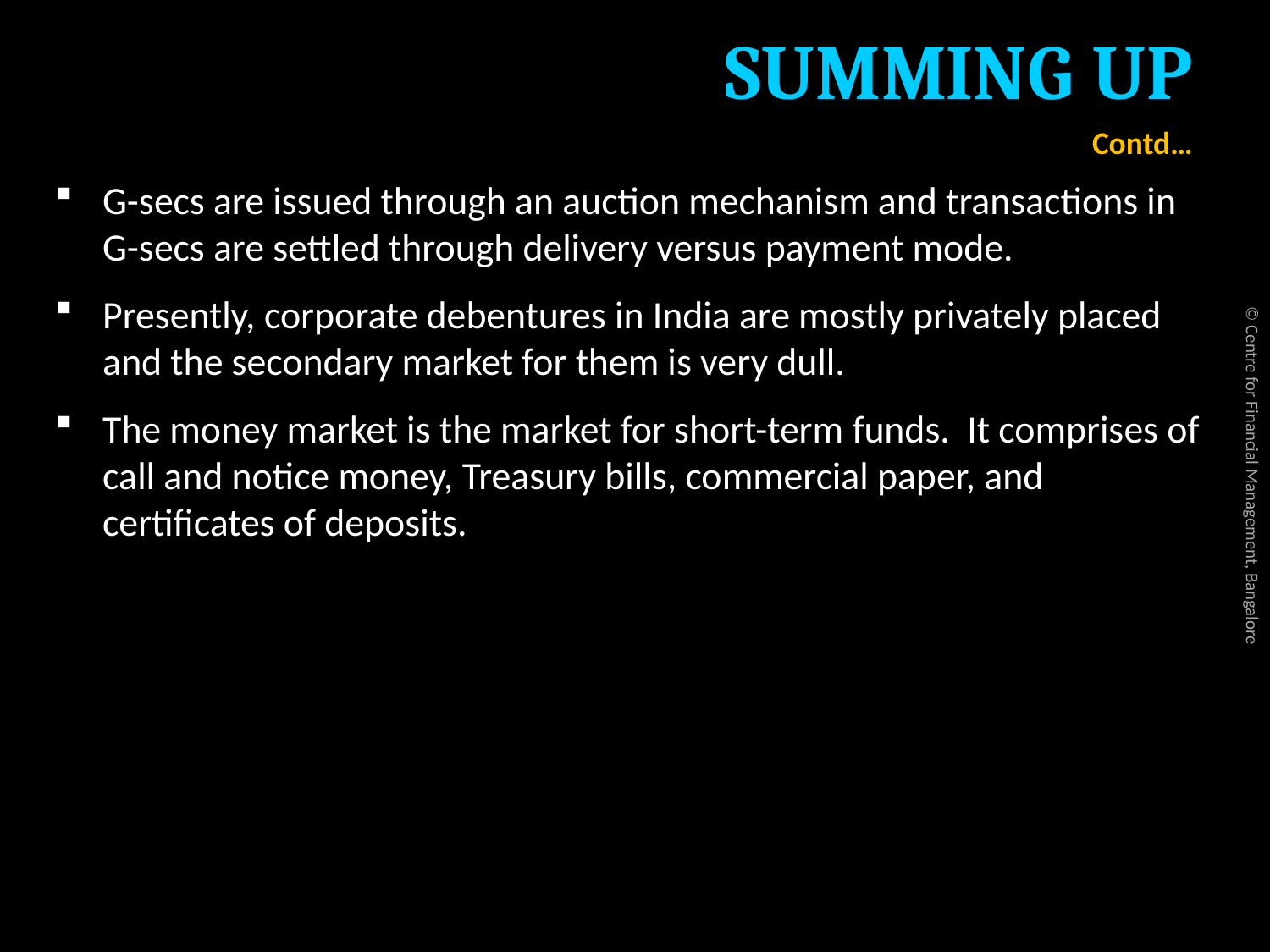

# SUMMING UP
Contd…
G-secs are issued through an auction mechanism and transactions in G-secs are settled through delivery versus payment mode.
Presently, corporate debentures in India are mostly privately placed and the secondary market for them is very dull.
The money market is the market for short-term funds.  It comprises of call and notice money, Treasury bills, commercial paper, and certificates of deposits.